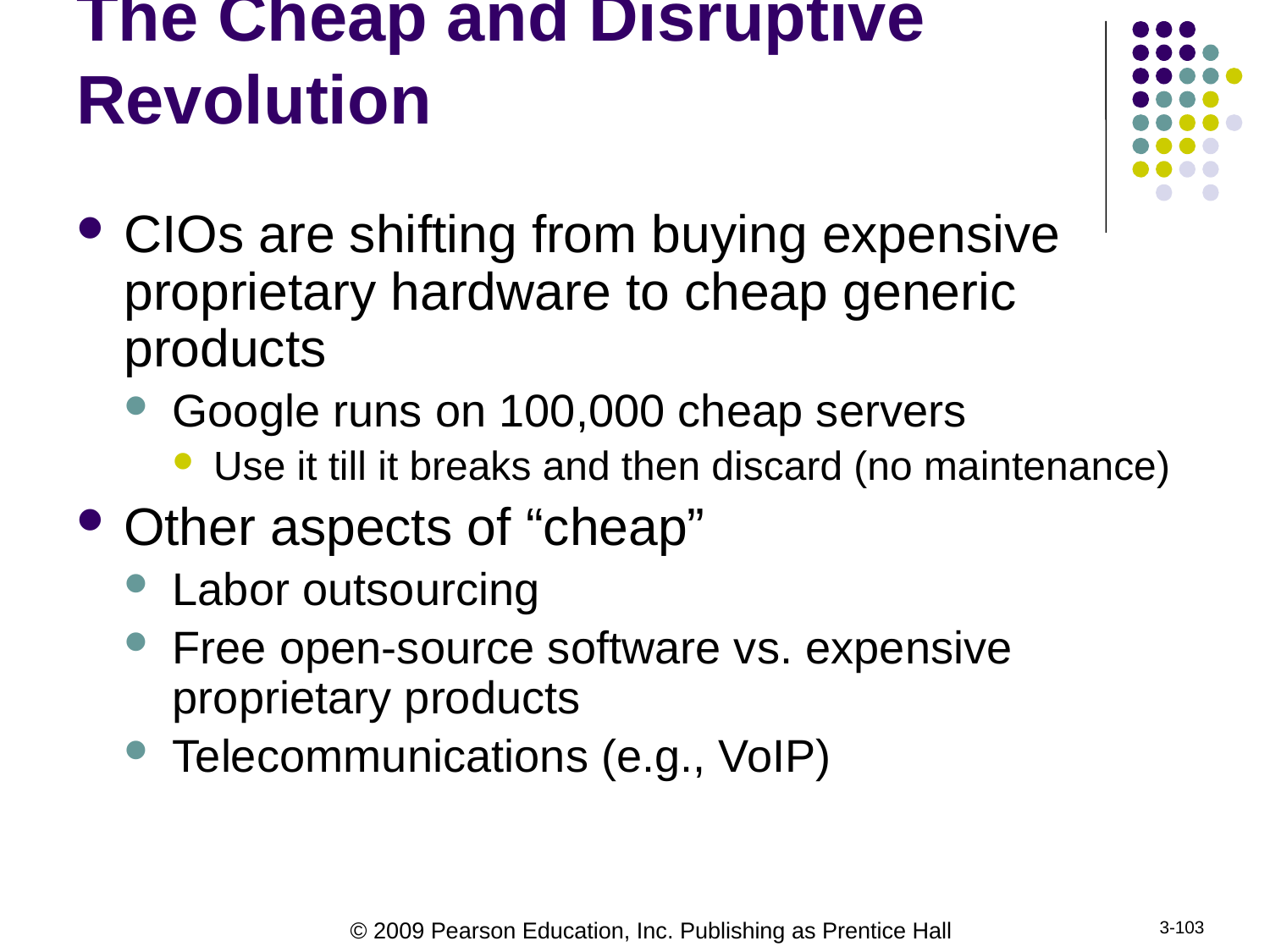

# The Cheap and Disruptive Revolution
CIOs are shifting from buying expensive proprietary hardware to cheap generic products
Google runs on 100,000 cheap servers
Use it till it breaks and then discard (no maintenance)
Other aspects of “cheap”
Labor outsourcing
Free open-source software vs. expensive proprietary products
Telecommunications (e.g., VoIP)
3-103